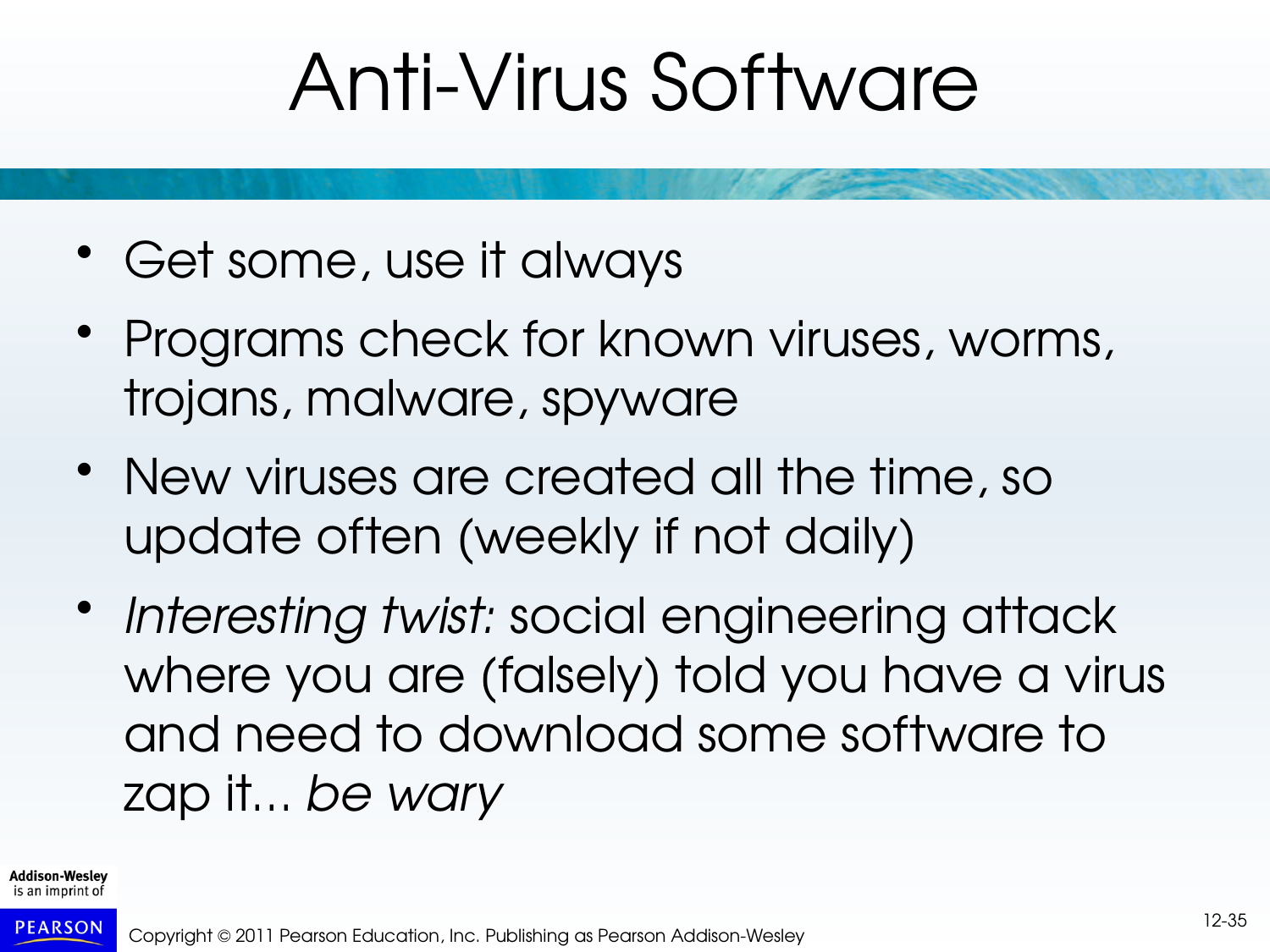

Anti-Virus Software
Get some, use it always
Programs check for known viruses, worms, trojans, malware, spyware
New viruses are created all the time, so update often (weekly if not daily)
Interesting twist: social engineering attack where you are (falsely) told you have a virus and need to download some software to zap it… be wary
12-35